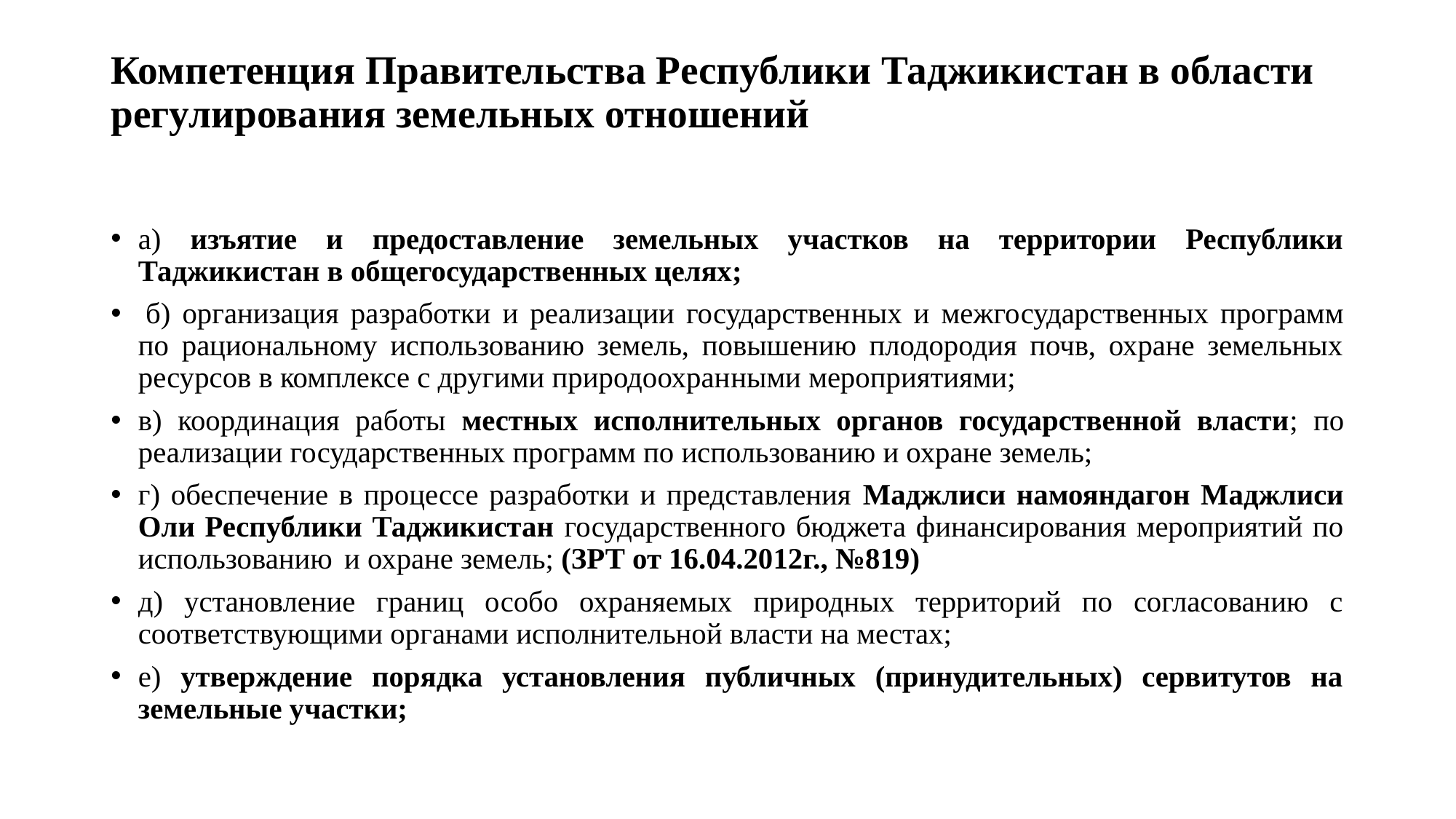

# Компетенция Правительства Республики Таджикистан в области регулирования земельных отношений
а) изъятие и предоставление земельных участков на территории Республики Таджикистан в общегосударственных целях;
 б) организация разработки и реализации государствен­ных и межгосударственных программ по рациональному использованию земель, повышению плодородия почв, охране земельных ресурсов в комплексе с другими природоохран­ными мероприятиями;
в) координация работы местных исполнительных органов государственной власти; по реализации государственных программ по использованию и охране земель;
г) обеспечение в процессе разработки и представления Маджлиси намояндагон Маджлиси Оли Республики Таджикистан государственного бюджета финансирования мероприятий по использованию  и охране земель; (ЗРТ от 16.04.2012г., №819)
д) установление границ особо охраняемых природных территорий по согласованию с соответствующими органами исполнительной власти на местах;
е) утверждение порядка установления публичных (принудительных) сервитутов на земельные участки;